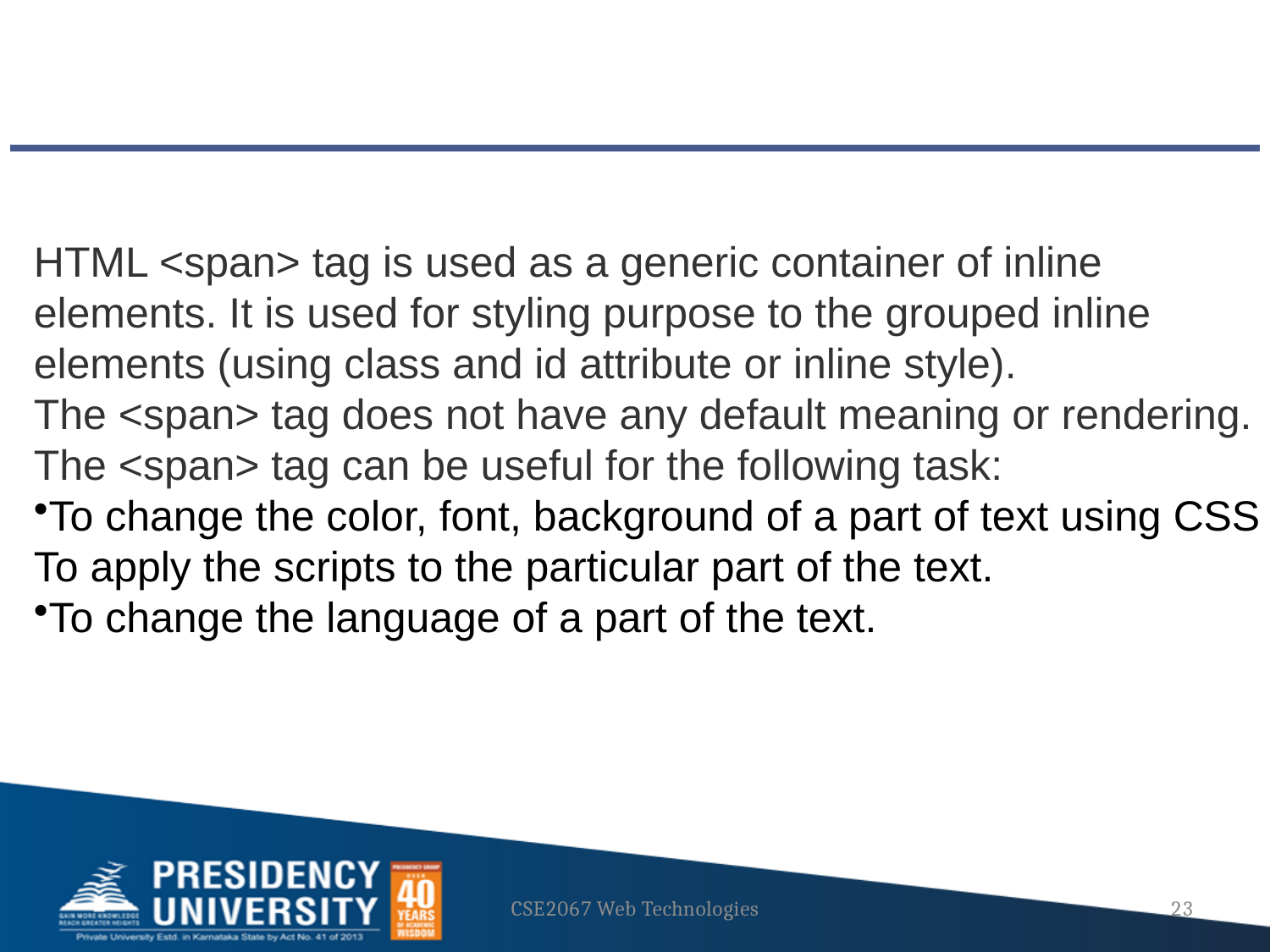

HTML <span> tag is used as a generic container of inline elements. It is used for styling purpose to the grouped inline elements (using class and id attribute or inline style).
The <span> tag does not have any default meaning or rendering.
The <span> tag can be useful for the following task:
To change the color, font, background of a part of text using CSS
To apply the scripts to the particular part of the text.
To change the language of a part of the text.
CSE2067 Web Technologies
23